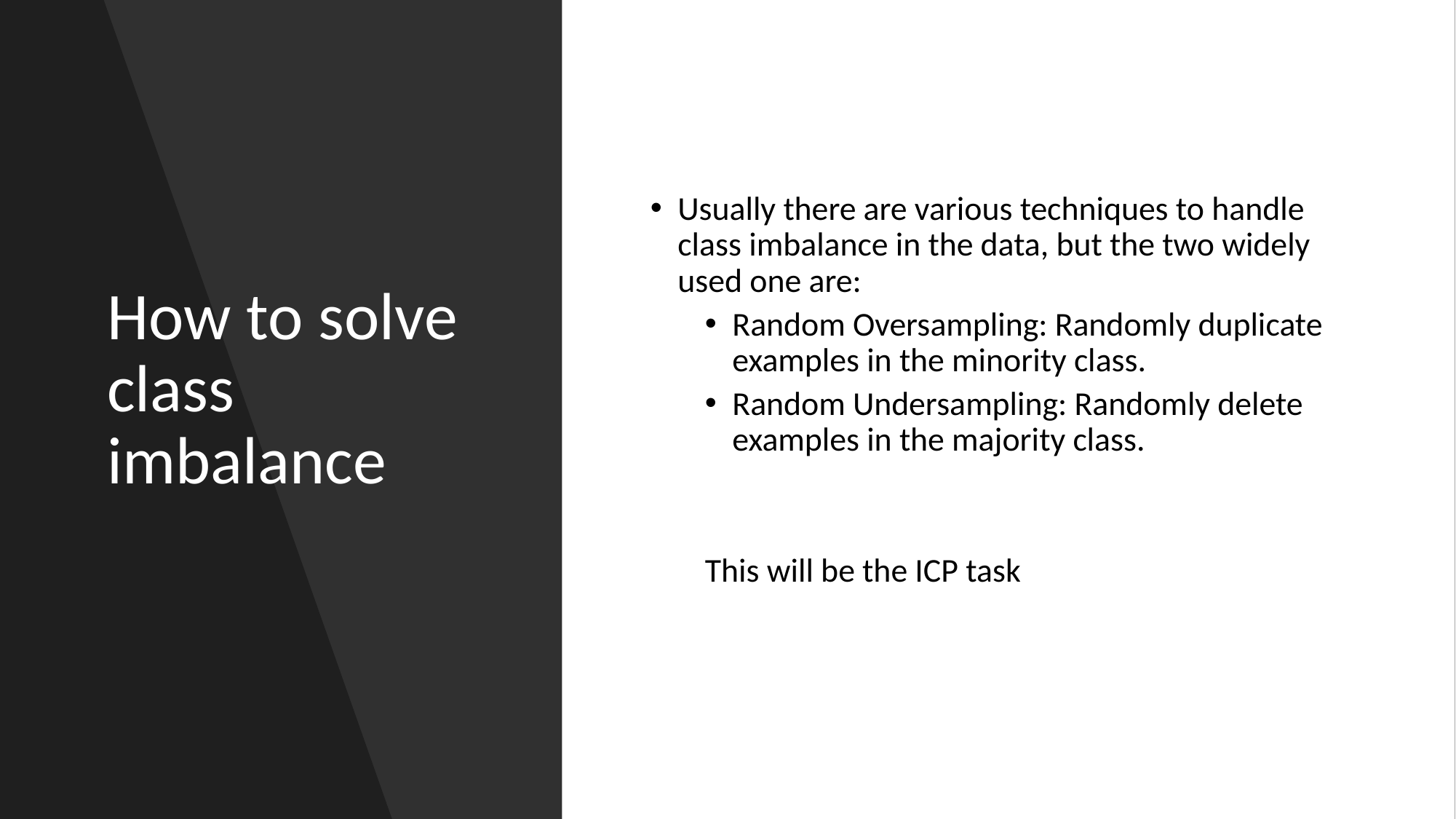

# How to solve class imbalance
Usually there are various techniques to handle class imbalance in the data, but the two widely used one are:
Random Oversampling: Randomly duplicate examples in the minority class.
Random Undersampling: Randomly delete examples in the majority class.

This will be the ICP task